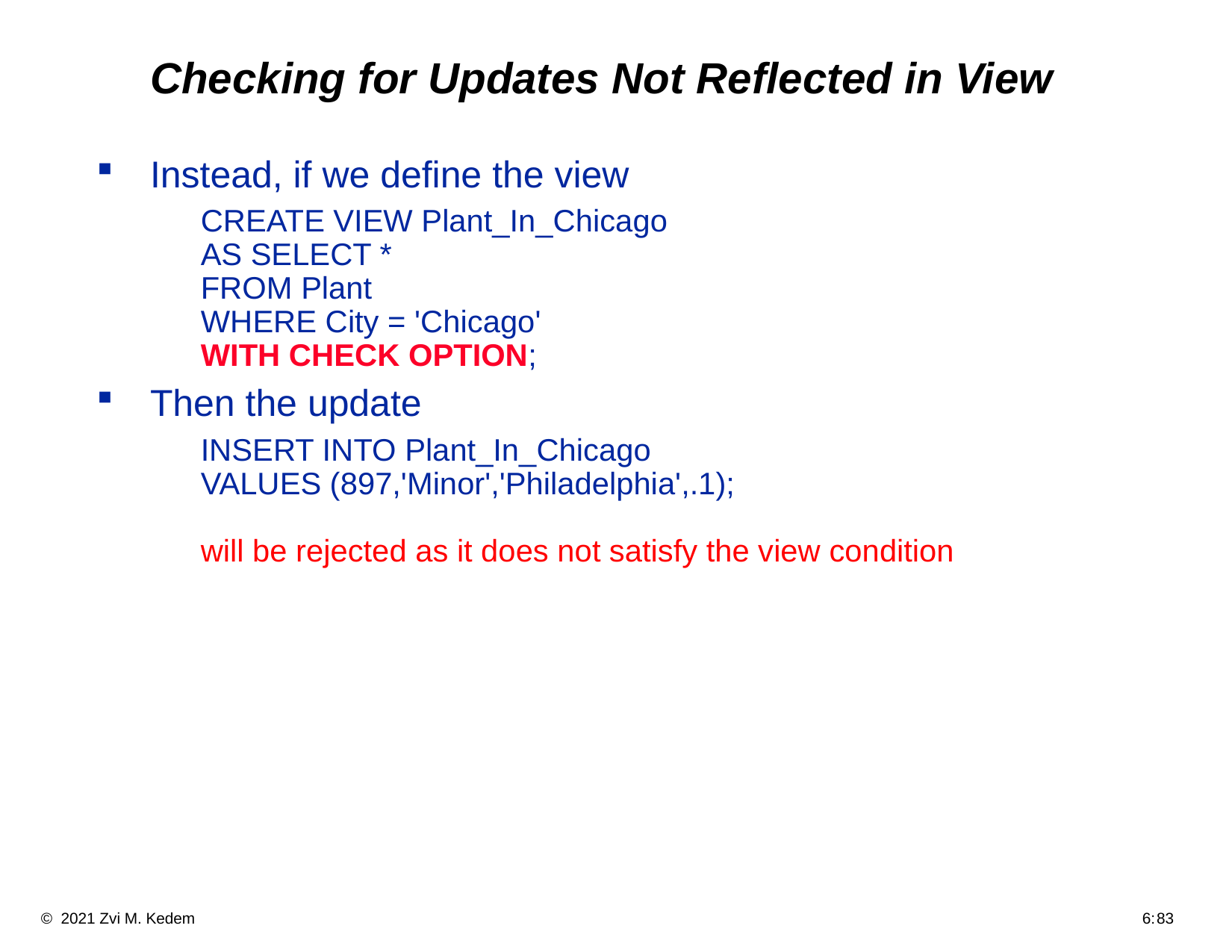

# Checking for Updates Not Reflected in View
Instead, if we define the view
	CREATE VIEW Plant_In_Chicago
AS SELECT *
FROM Plant
WHERE City = 'Chicago'
WITH CHECK OPTION;
Then the update
	INSERT INTO Plant_In_Chicago
VALUES (897,'Minor','Philadelphia',.1);
will be rejected as it does not satisfy the view condition